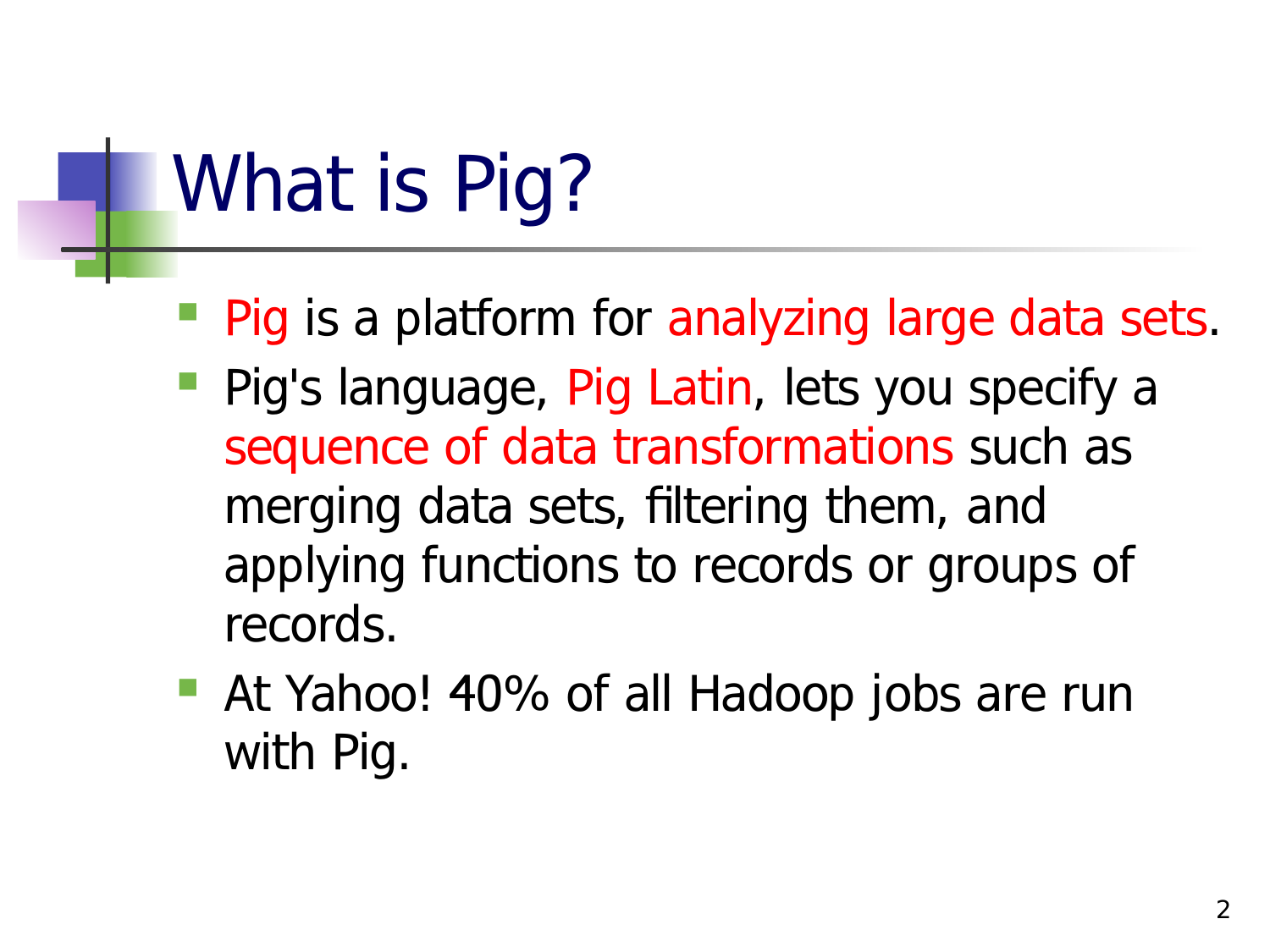

# What is Pig?
Pig is a platform for analyzing large data sets.
Pig's language, Pig Latin, lets you specify a sequence of data transformations such as merging data sets, filtering them, and applying functions to records or groups of records.
At Yahoo! 40% of all Hadoop jobs are run with Pig.
2